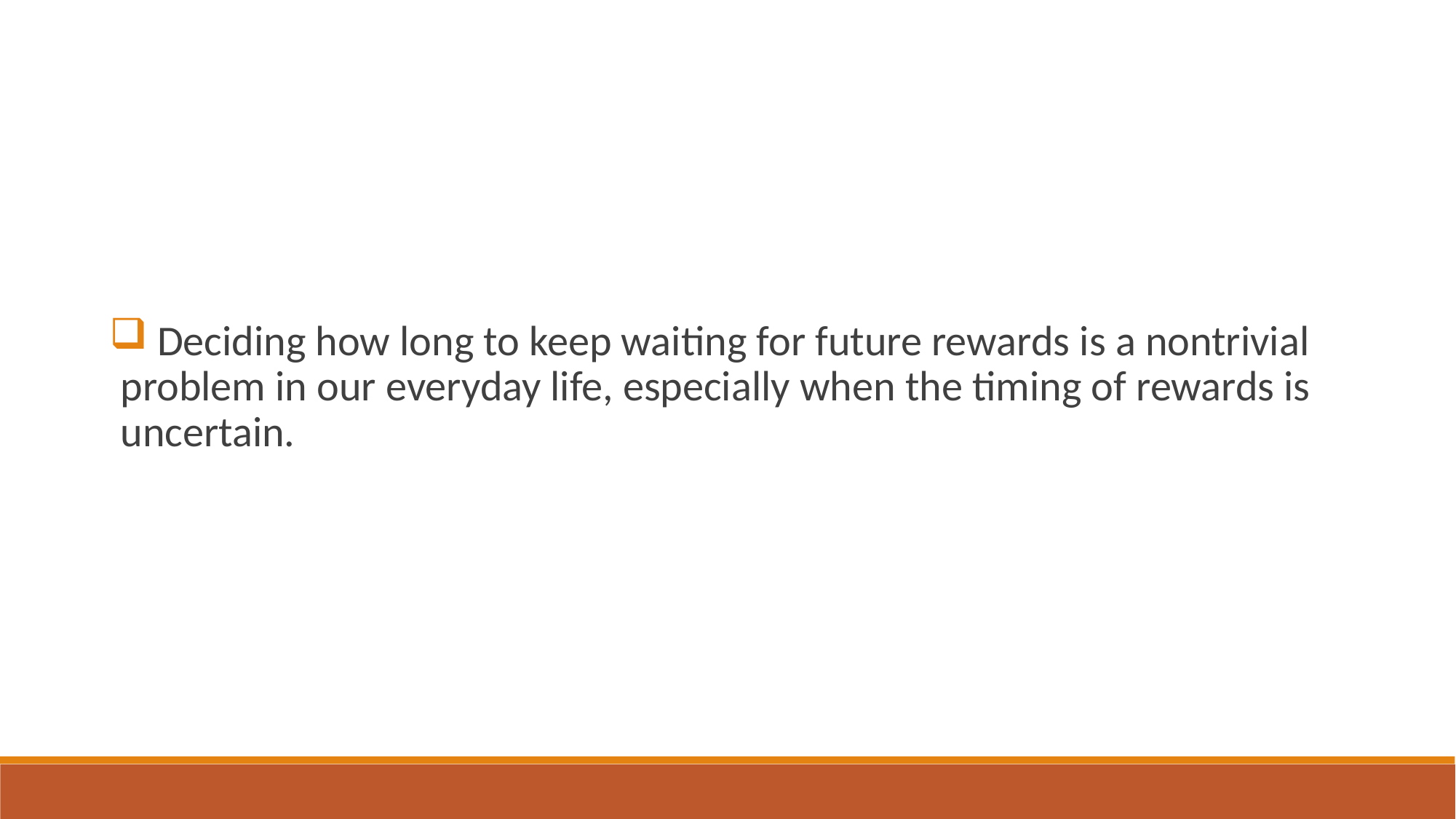

Deciding how long to keep waiting for future rewards is a nontrivial problem in our everyday life, especially when the timing of rewards is uncertain.